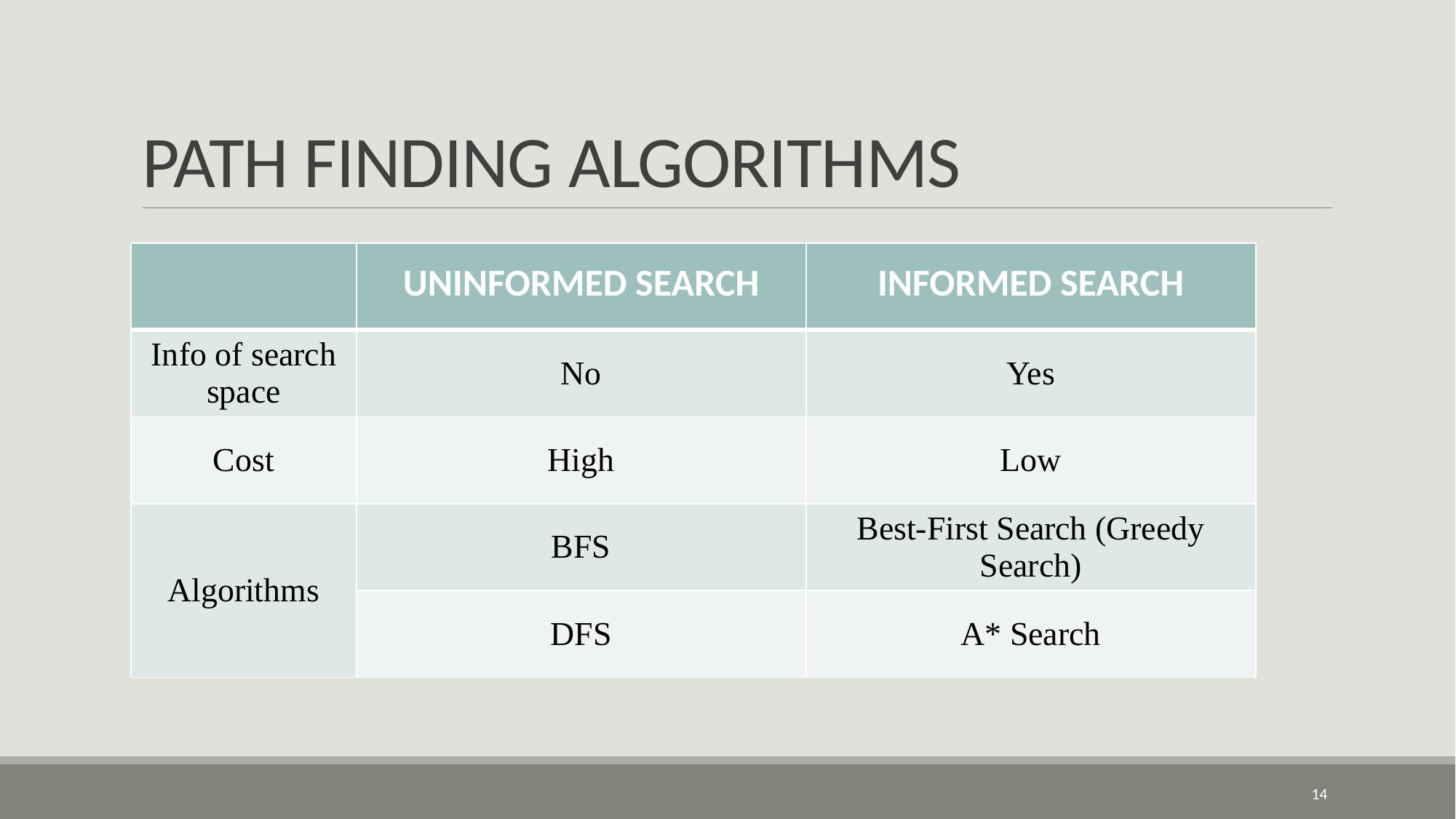

# PATH FINDING ALGORITHMS
|  | UNINFORMED SEARCH | INFORMED SEARCH |
| --- | --- | --- |
| Info of search space | No | Yes |
| Cost | High | Low |
| Algorithms | BFS | Best-First Search (Greedy Search) |
|  | DFS | A\* Search |
14